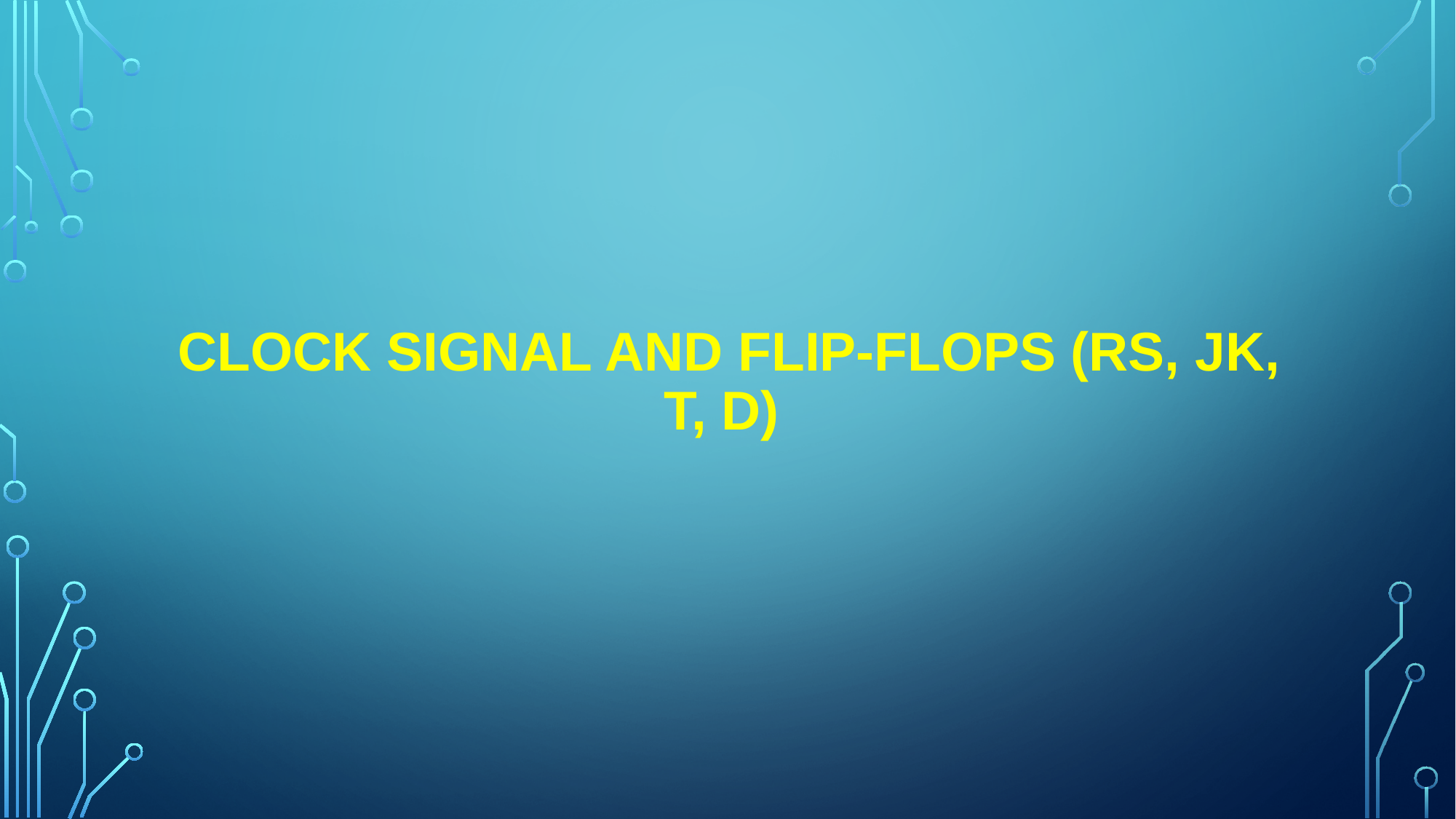

# Clock Signal and flip-flops (RS, JK, T, D)